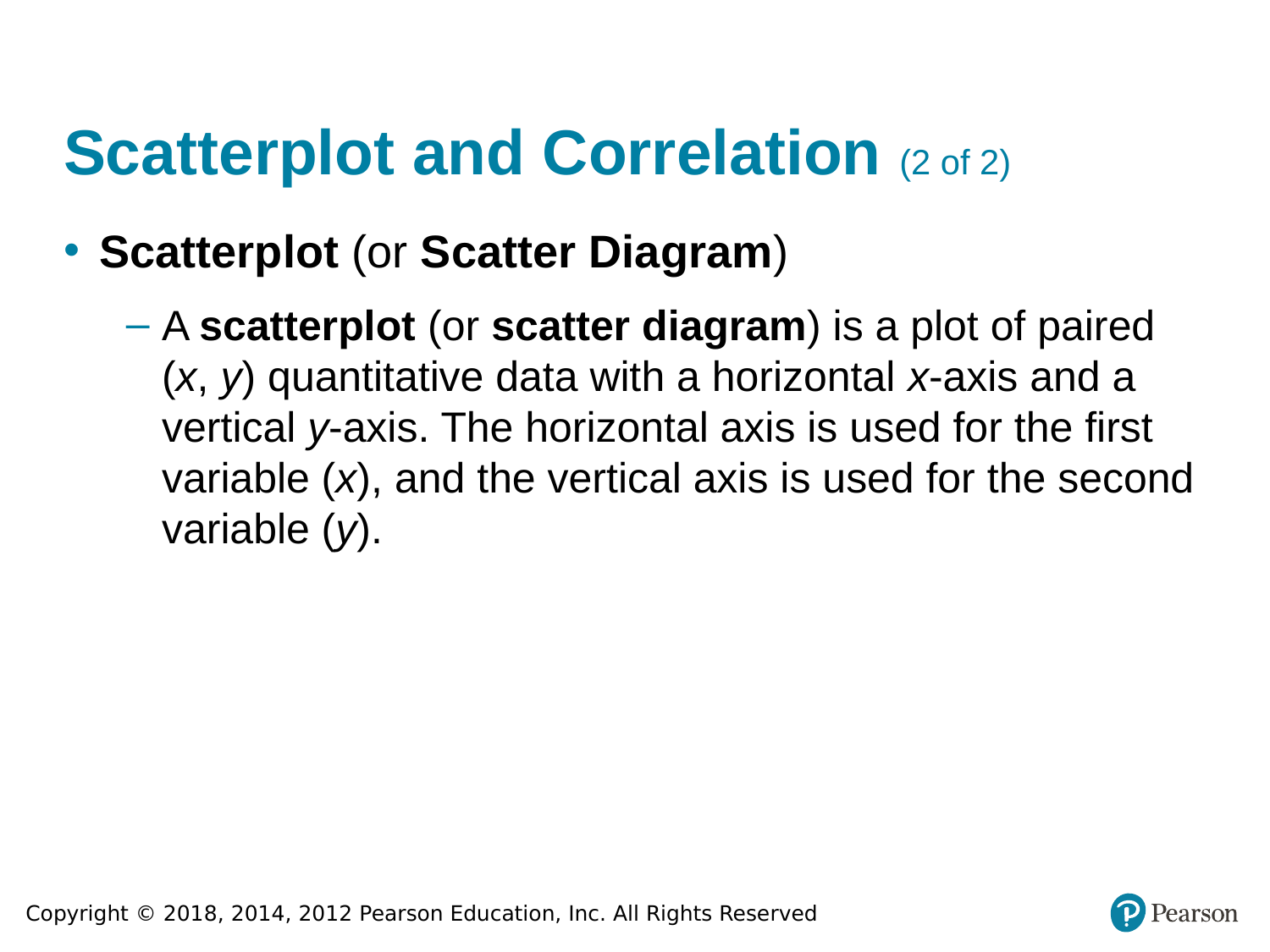

# Scatterplot and Correlation (2 of 2)
Scatterplot (or Scatter Diagram)
A scatterplot (or scatter diagram) is a plot of paired (x, y) quantitative data with a horizontal x-axis and a vertical y-axis. The horizontal axis is used for the first variable (x), and the vertical axis is used for the second variable (y).